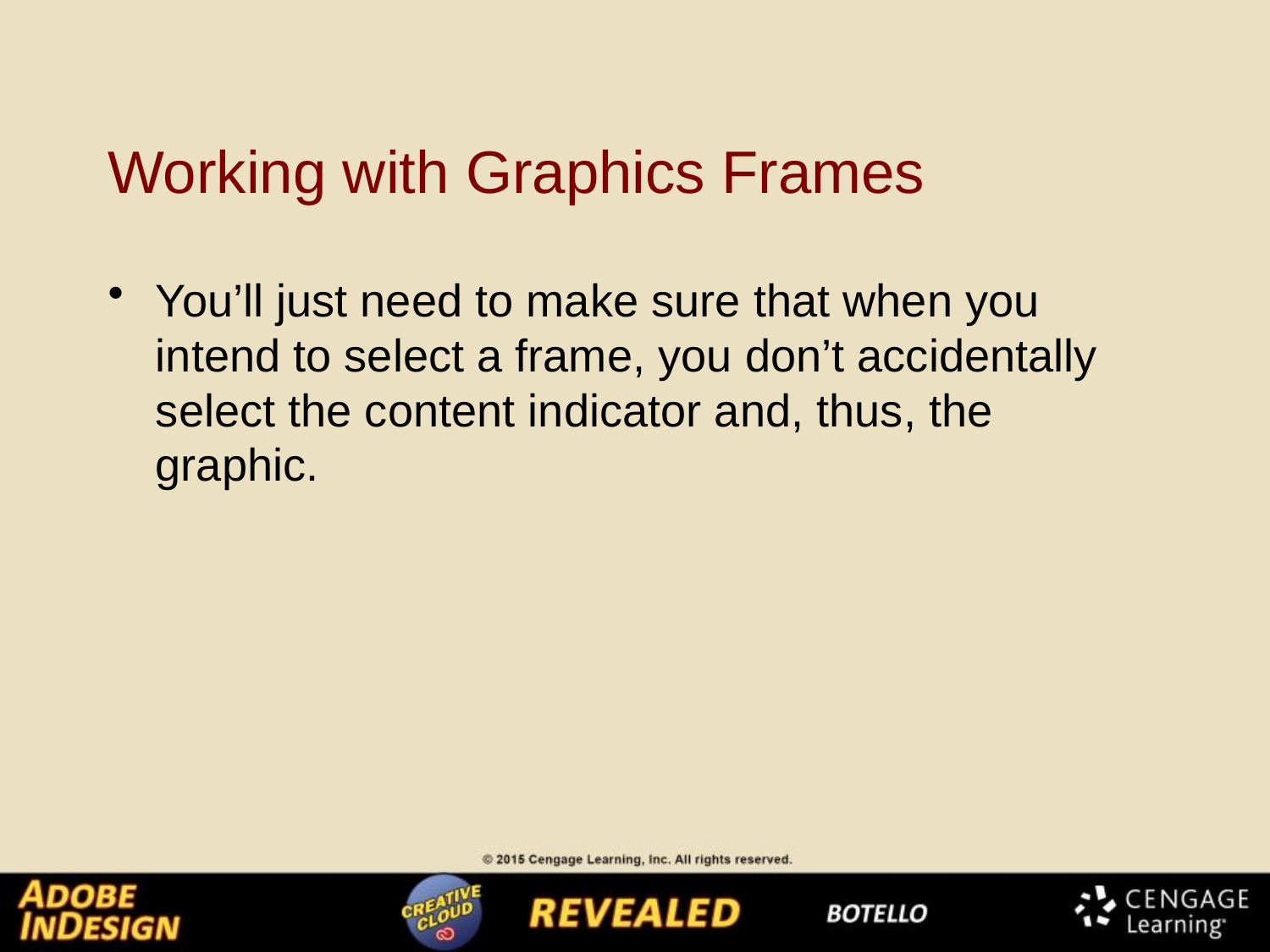

# Working with Graphics Frames
You’ll just need to make sure that when you intend to select a frame, you don’t accidentally select the content indicator and, thus, the graphic.